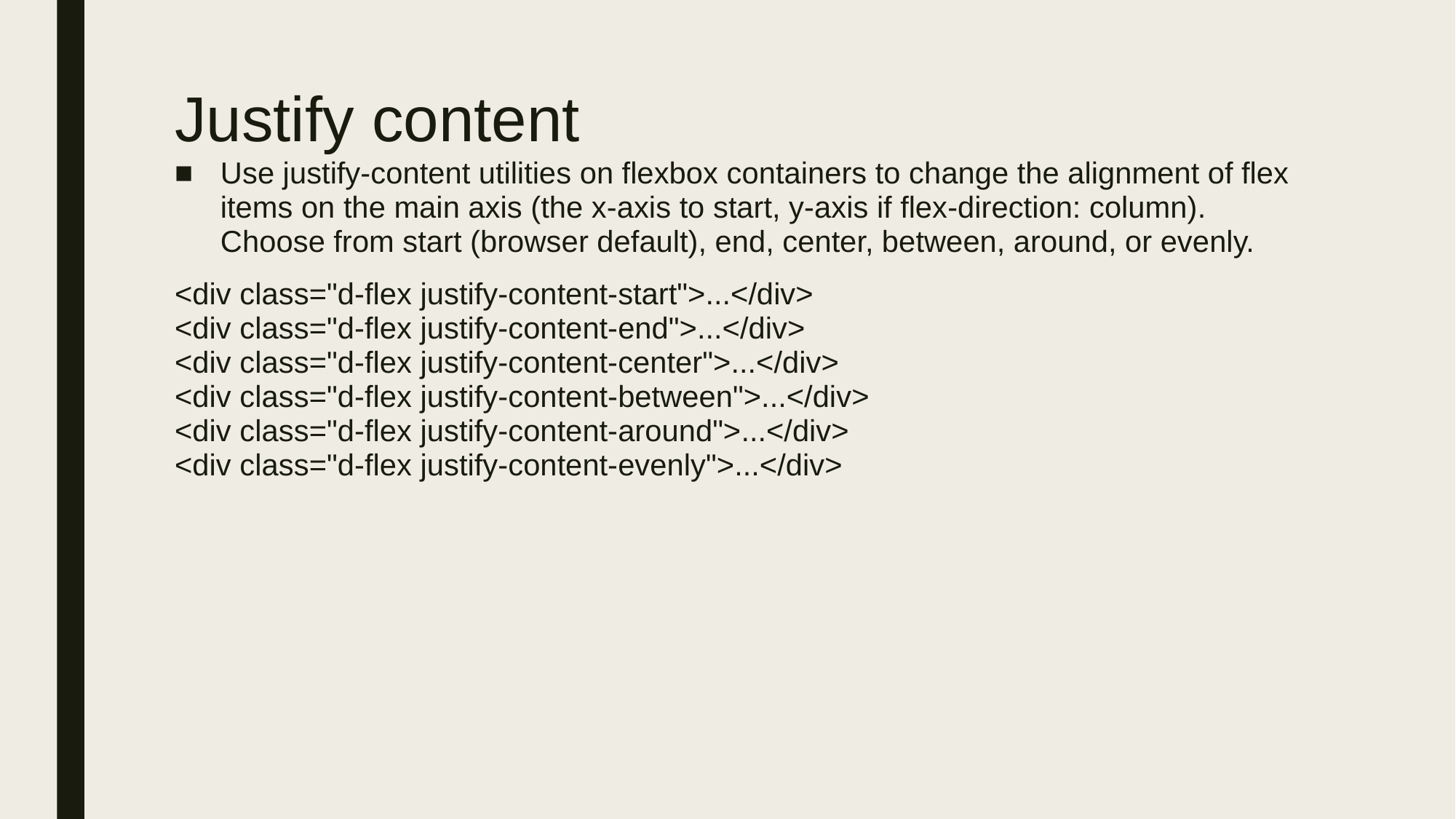

# Justify content
Use justify-content utilities on flexbox containers to change the alignment of flex items on the main axis (the x-axis to start, y-axis if flex-direction: column). Choose from start (browser default), end, center, between, around, or evenly.
<div class="d-flex justify-content-start">...</div>
<div class="d-flex justify-content-end">...</div>
<div class="d-flex justify-content-center">...</div>
<div class="d-flex justify-content-between">...</div>
<div class="d-flex justify-content-around">...</div>
<div class="d-flex justify-content-evenly">...</div>